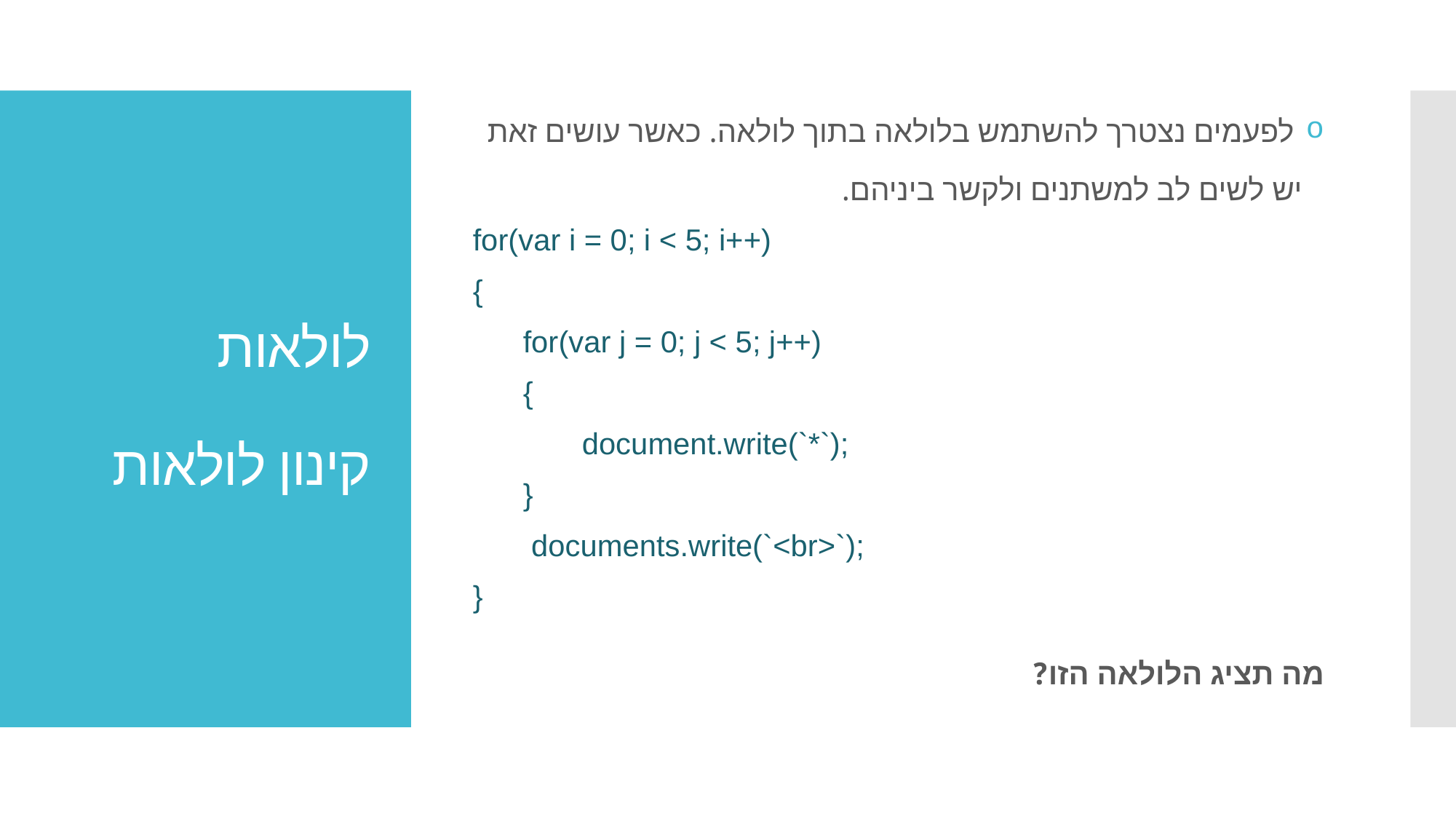

לפעמים נצטרך להשתמש בלולאה בתוך לולאה. כאשר עושים זאת יש לשים לב למשתנים ולקשר ביניהם.
for(var i = 0; i < 5; i++)
{
      for(var j = 0; j < 5; j++)
      {
	document.write(`*`);
      }
       documents.write(`<br>`);
}
מה תציג הלולאה הזו?

# לולאות קינון לולאות